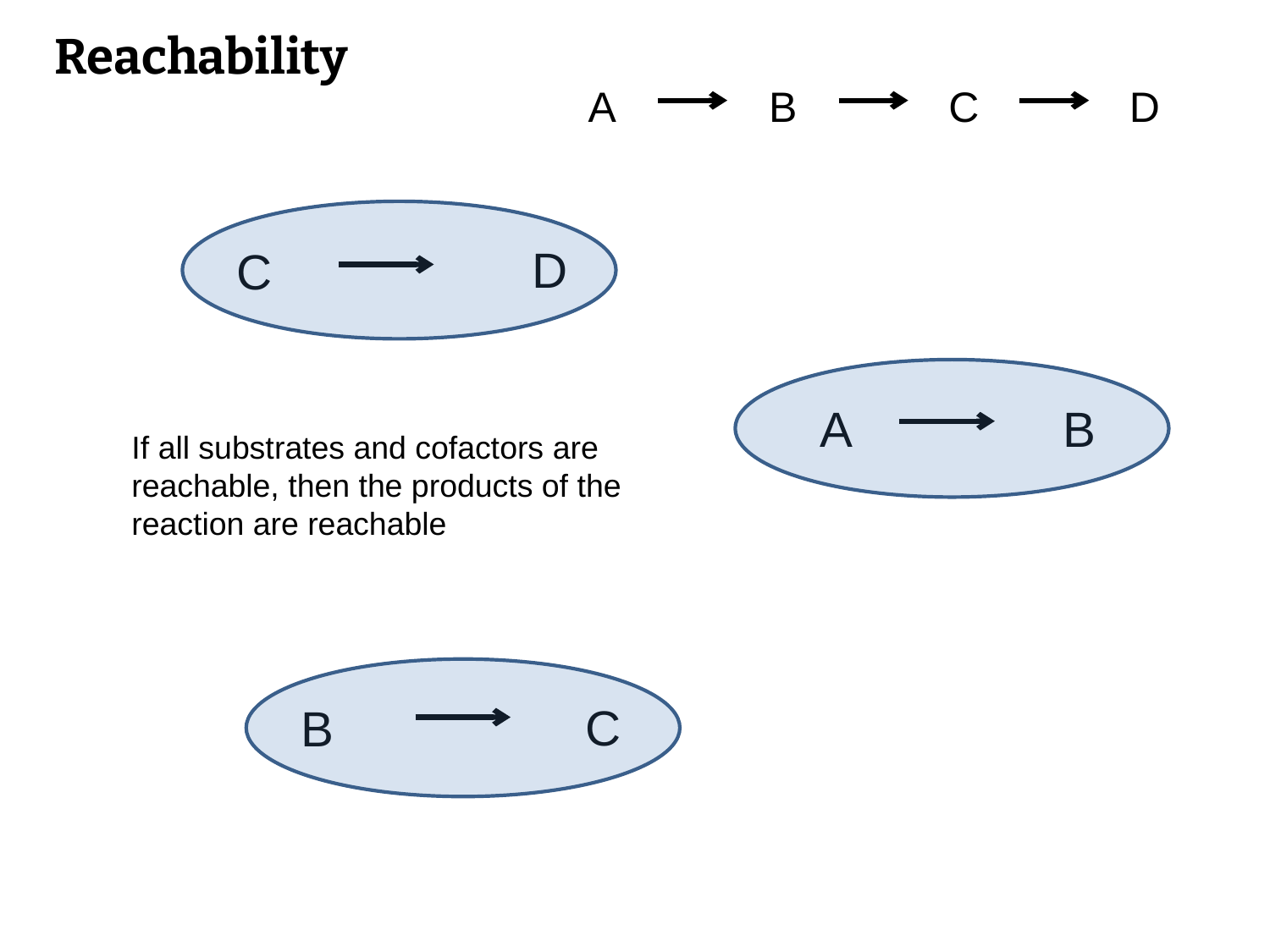

Reachability
A
B
C
D

D
C

A
B
If all substrates and cofactors are reachable, then the products of the reaction are reachable

C
B